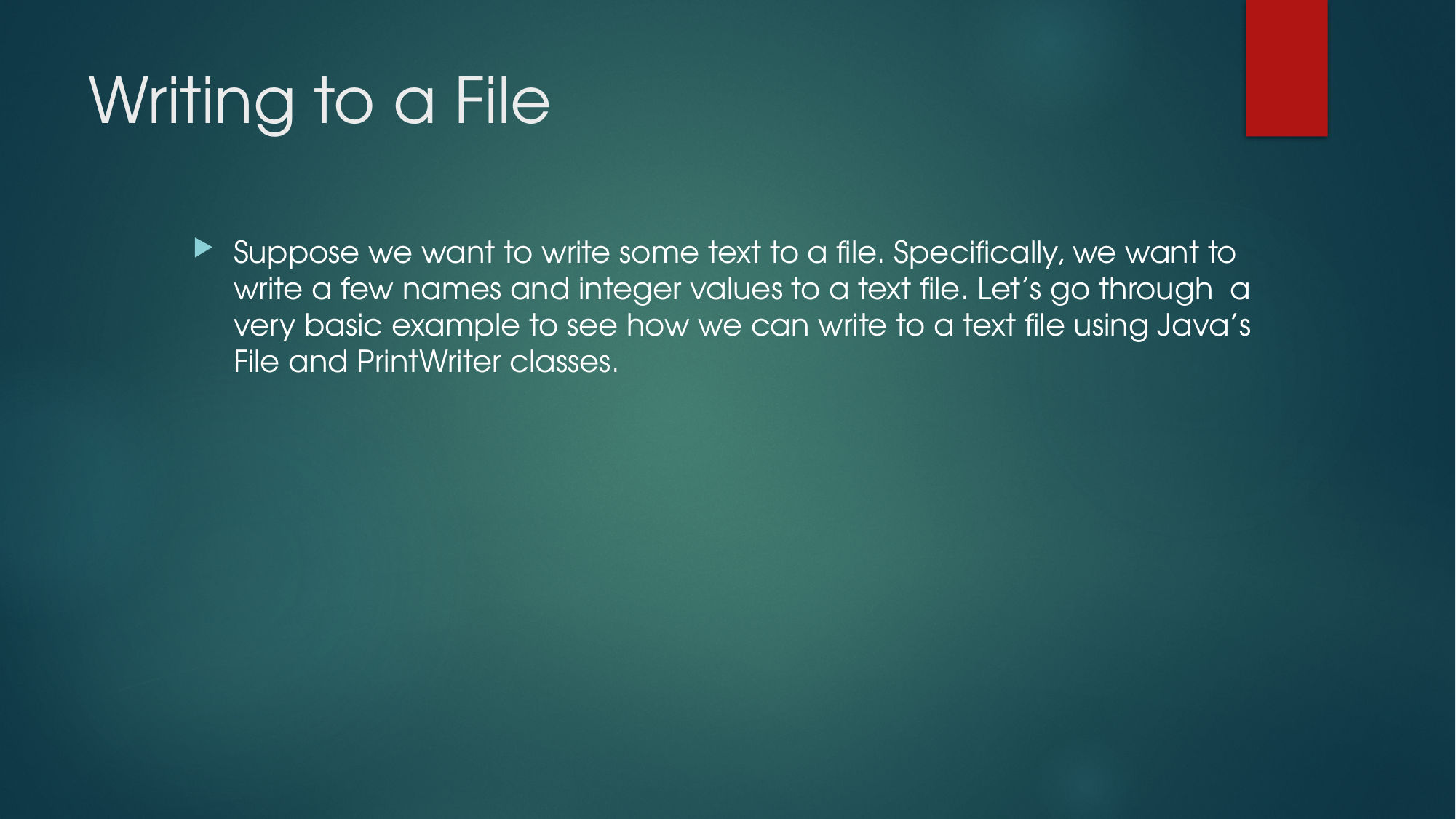

# Writing to a File
Suppose we want to write some text to a file. Specifically, we want to write a few names and integer values to a text file. Let’s go through  a very basic example to see how we can write to a text file using Java’s File and PrintWriter classes.